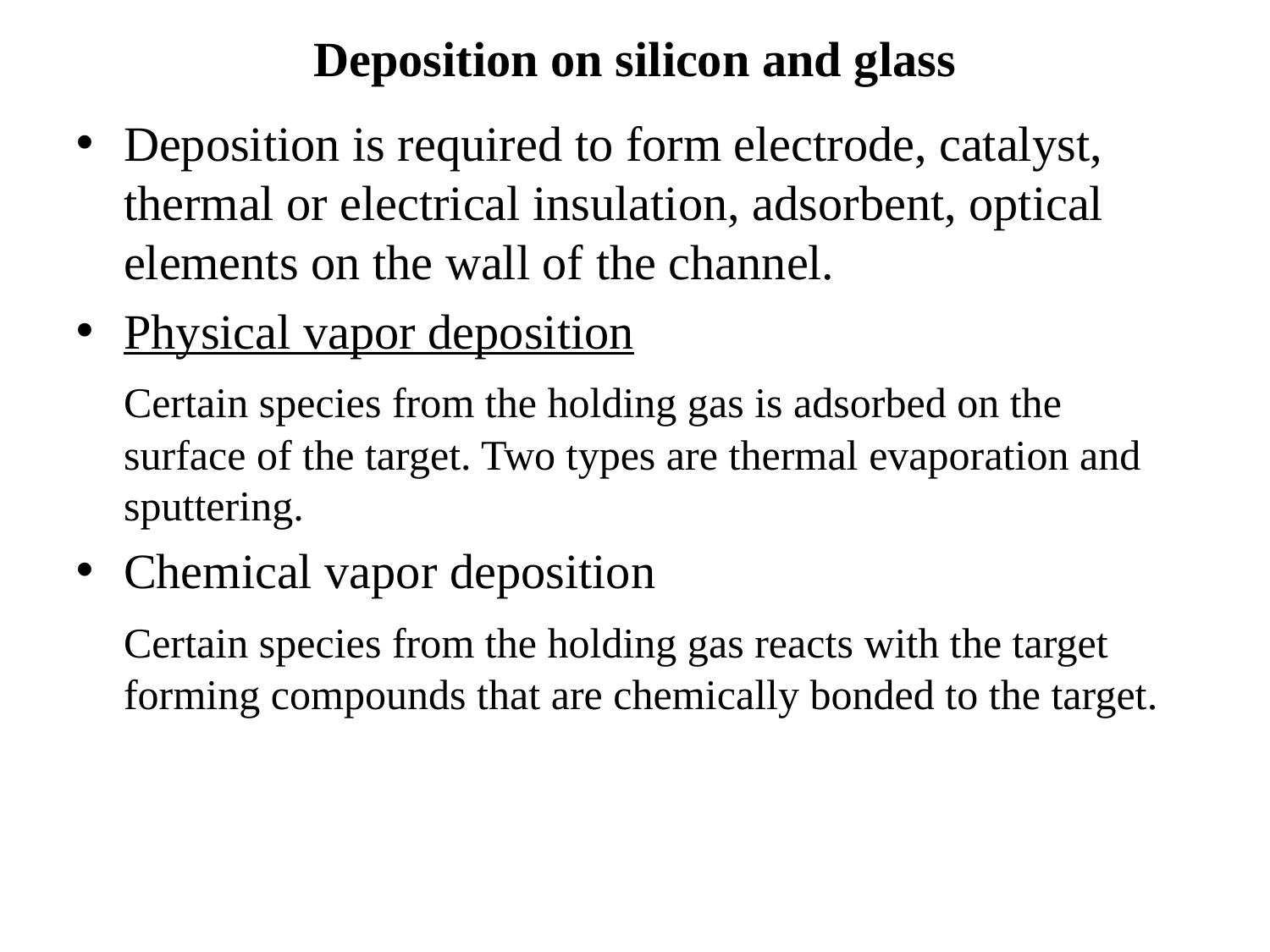

Deposition on silicon and glass
Deposition is required to form electrode, catalyst, thermal or electrical insulation, adsorbent, optical elements on the wall of the channel.
Physical vapor deposition
	Certain species from the holding gas is adsorbed on the surface of the target. Two types are thermal evaporation and sputtering.
Chemical vapor deposition
	Certain species from the holding gas reacts with the target forming compounds that are chemically bonded to the target.